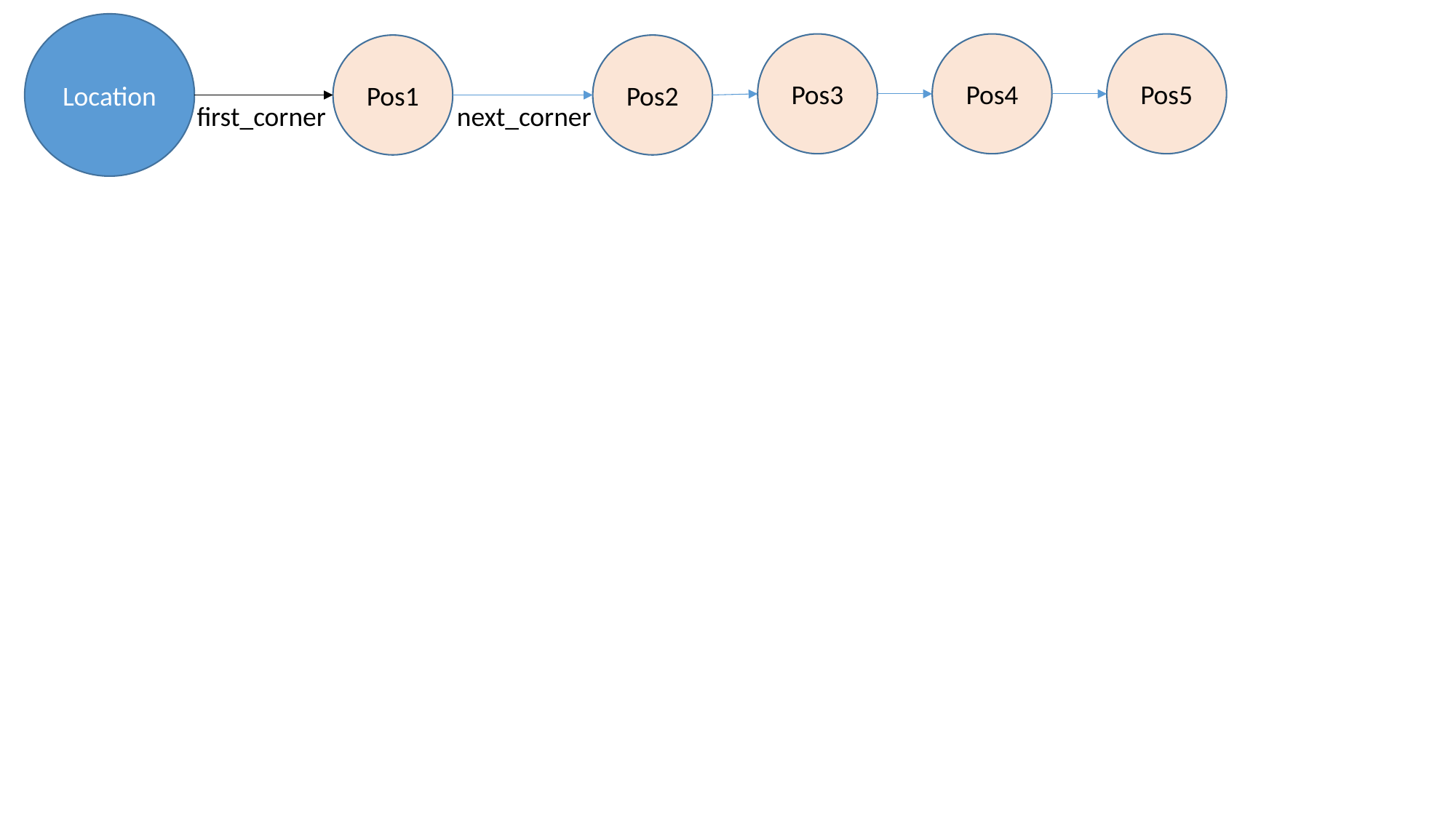

Location
Pos3
Pos4
Pos5
Pos1
Pos2
first_corner
next_corner